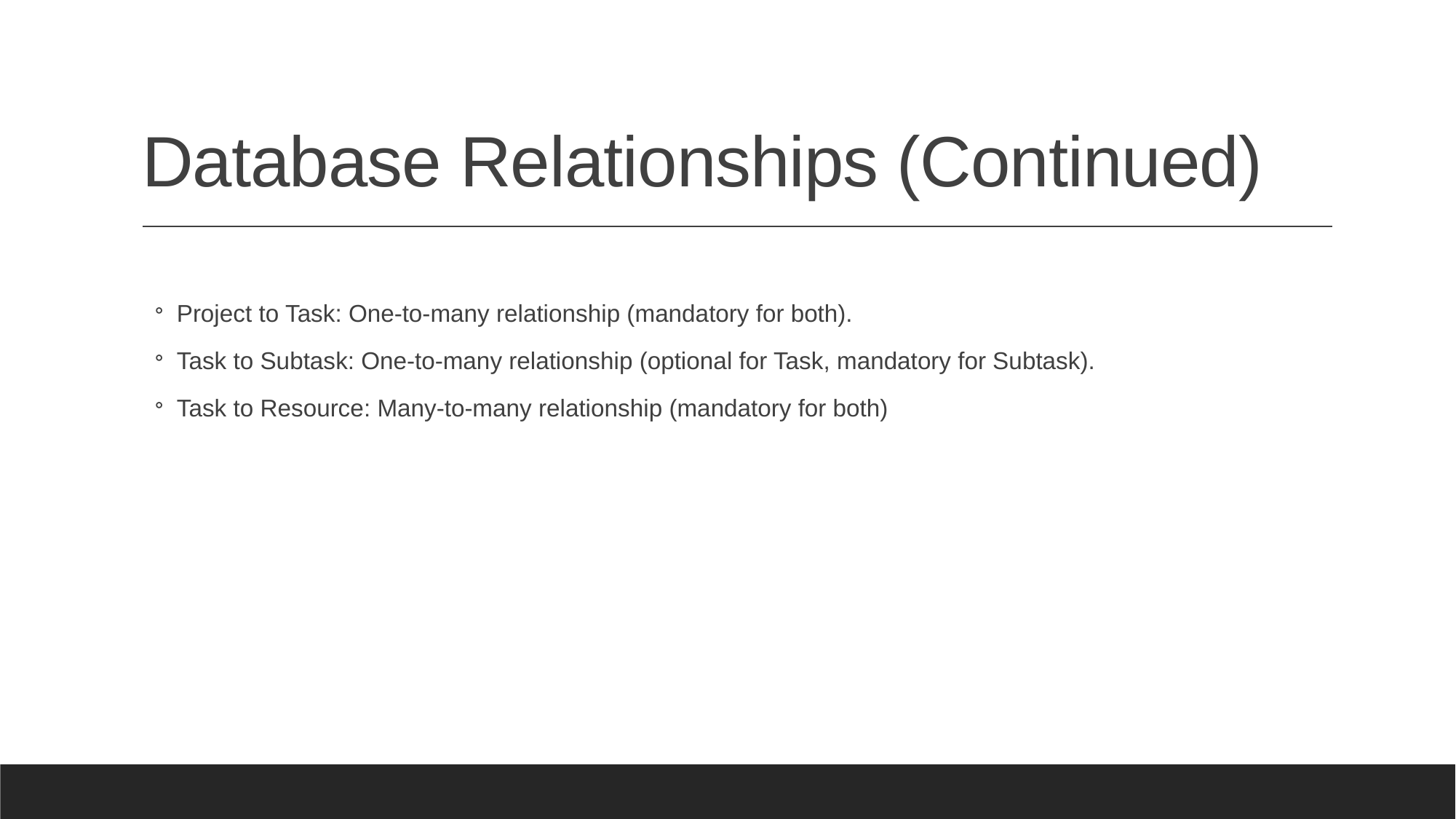

# Database Relationships (Continued)

Project to Task: One-to-many relationship (mandatory for both).
Task to Subtask: One-to-many relationship (optional for Task, mandatory for Subtask).
Task to Resource: Many-to-many relationship (mandatory for both)